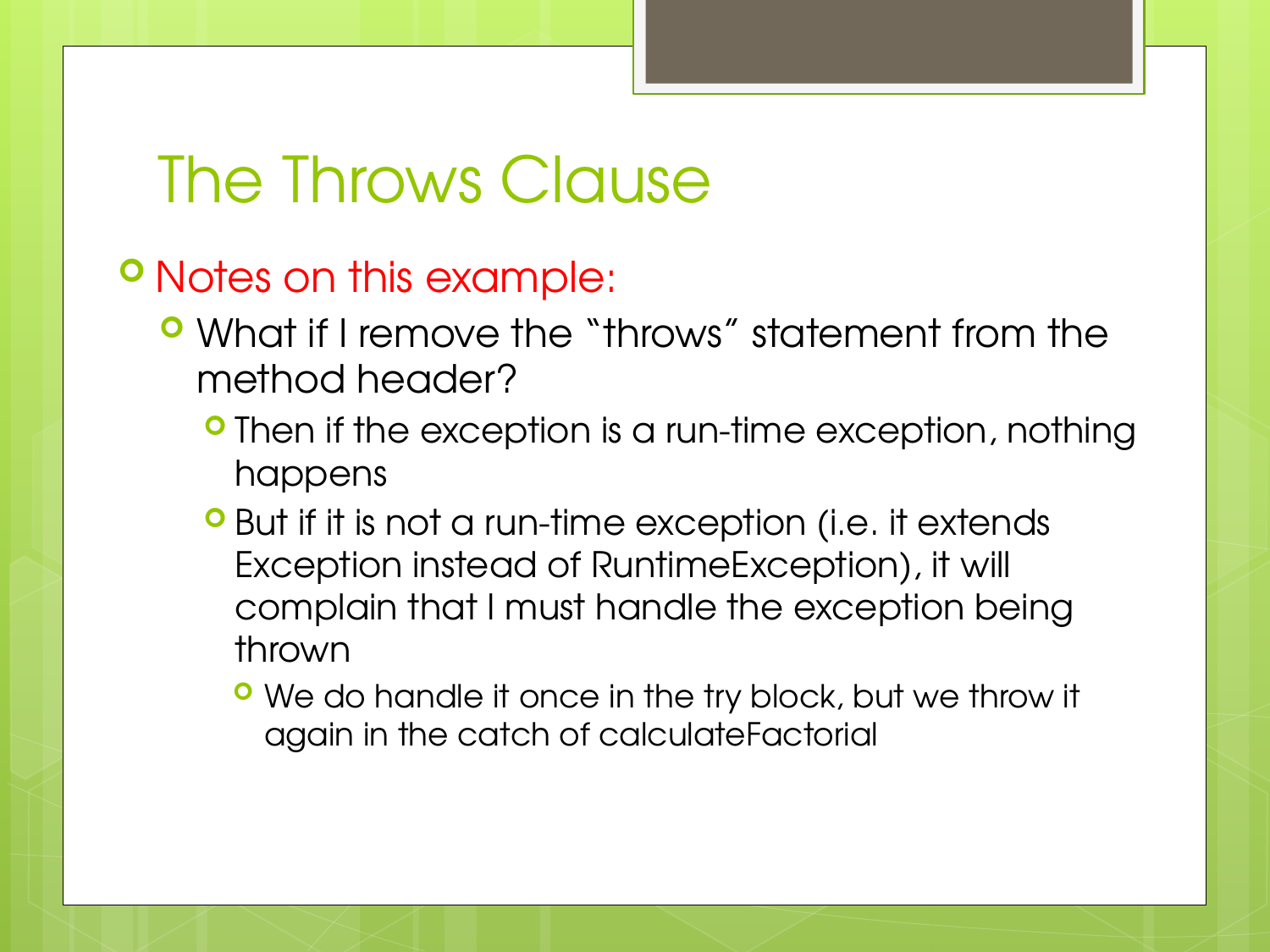

# The Throws Clause
Notes on this example:
What if I remove the “throws” statement from the method header?
Then if the exception is a run-time exception, nothing happens
But if it is not a run-time exception (i.e. it extends Exception instead of RuntimeException), it will complain that I must handle the exception being thrown
We do handle it once in the try block, but we throw it again in the catch of calculateFactorial